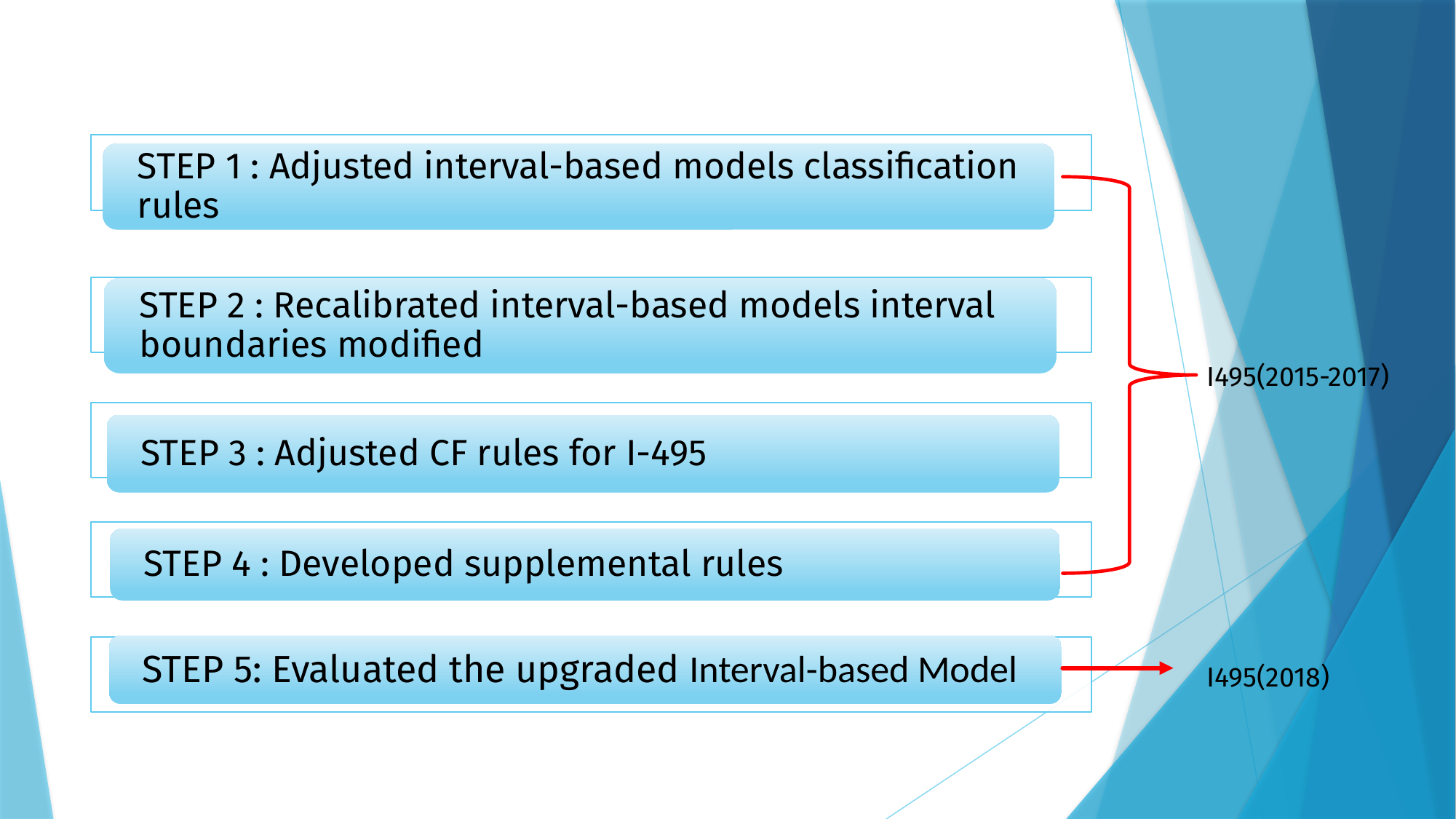

STEP 1 : Adjusted interval-based models classification rules
STEP 2 : Recalibrated interval-based models interval boundaries modified
STEP 3 : Adjusted CF rules for I-495
STEP 4 : Developed supplemental rules
STEP 5: Evaluated the upgraded Interval-based Model

I495(2015-2017)
I495(2018)